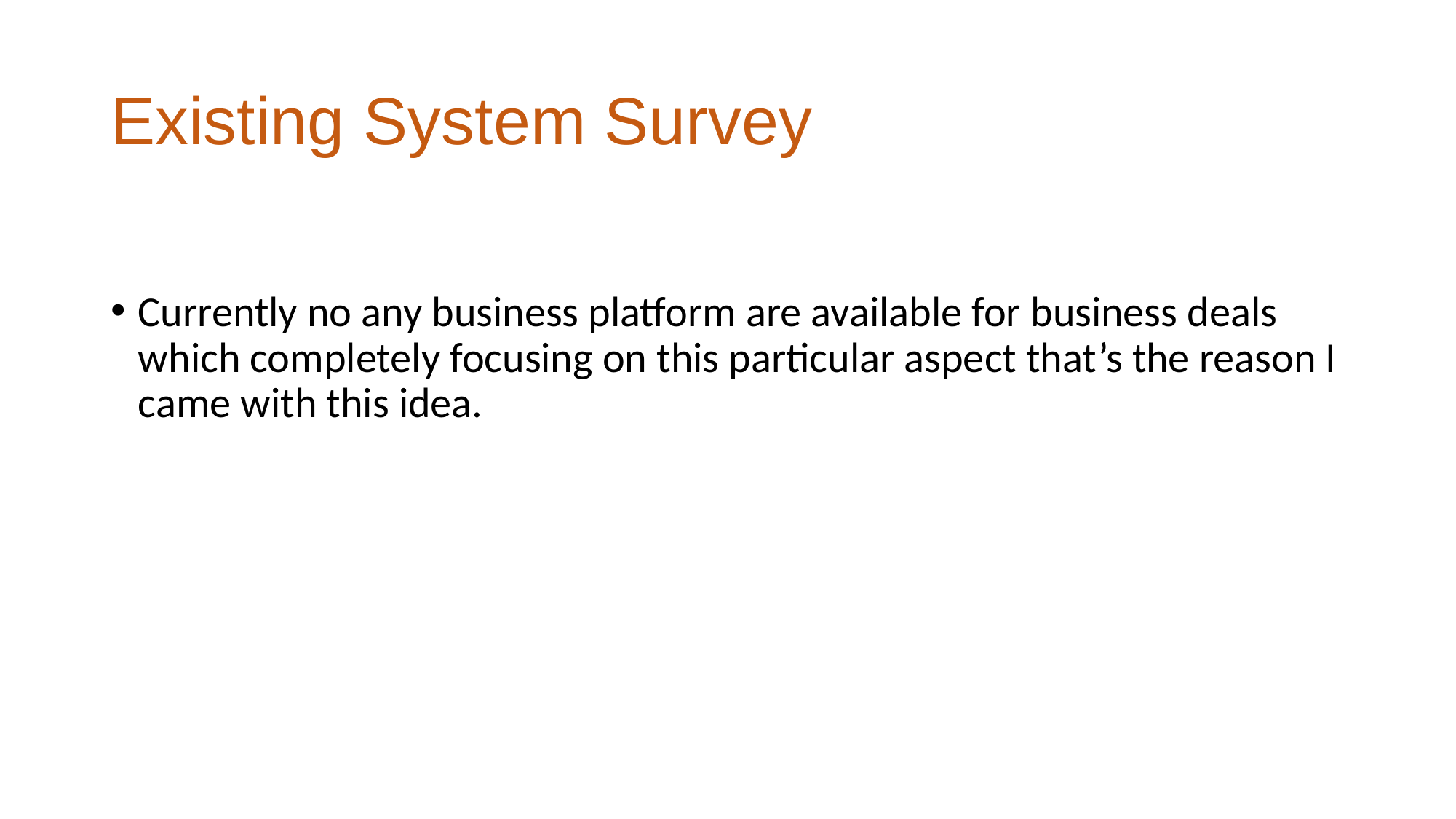

# Existing System Survey

Currently no any business platform are available for business deals which completely focusing on this particular aspect that’s the reason I came with this idea.